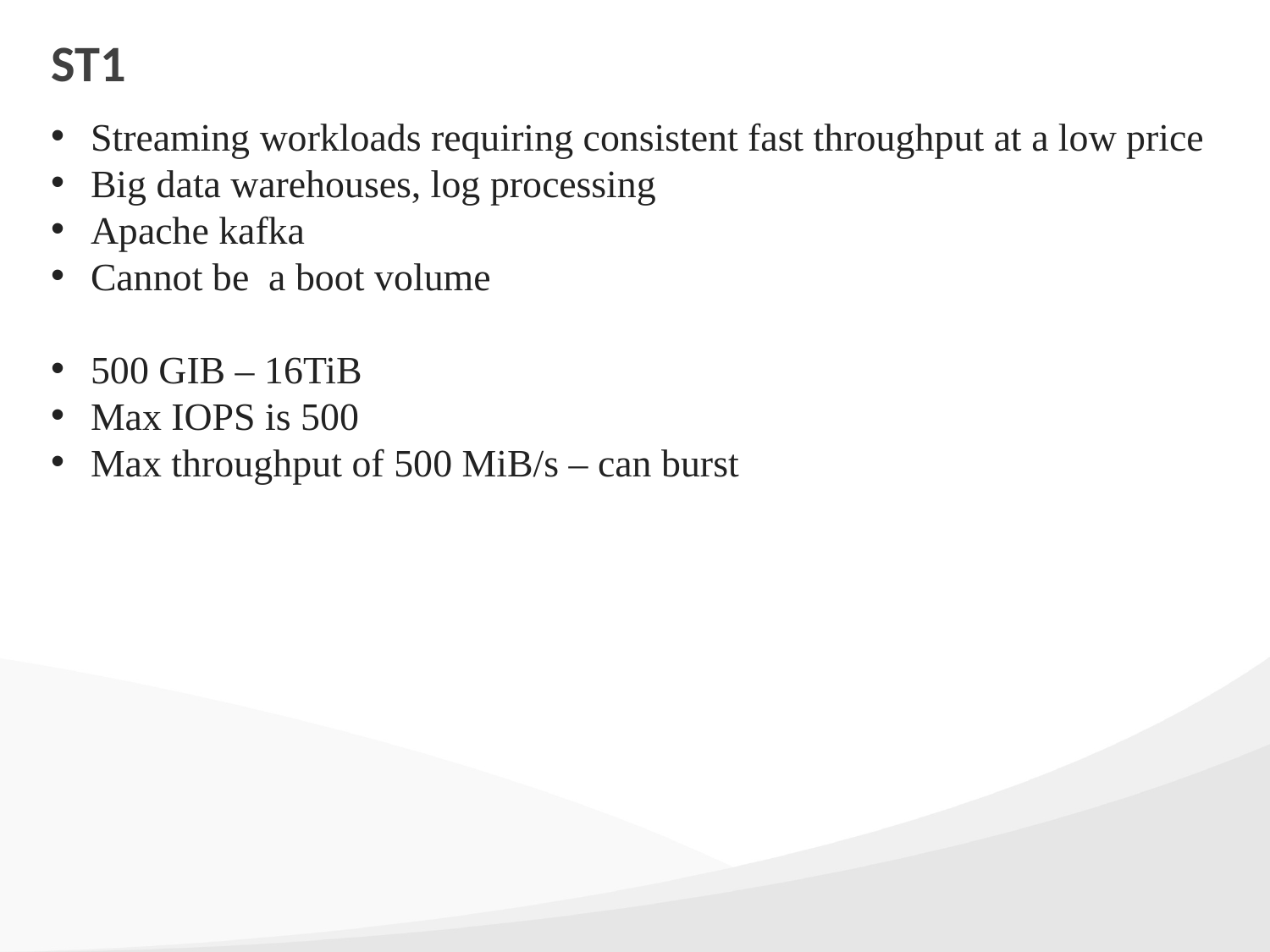

# ST1
Streaming workloads requiring consistent fast throughput at a low price
Big data warehouses, log processing
Apache kafka
Cannot be  a boot volume

500 GIB – 16TiB
Max IOPS is 500
Max throughput of 500 MiB/s – can burst